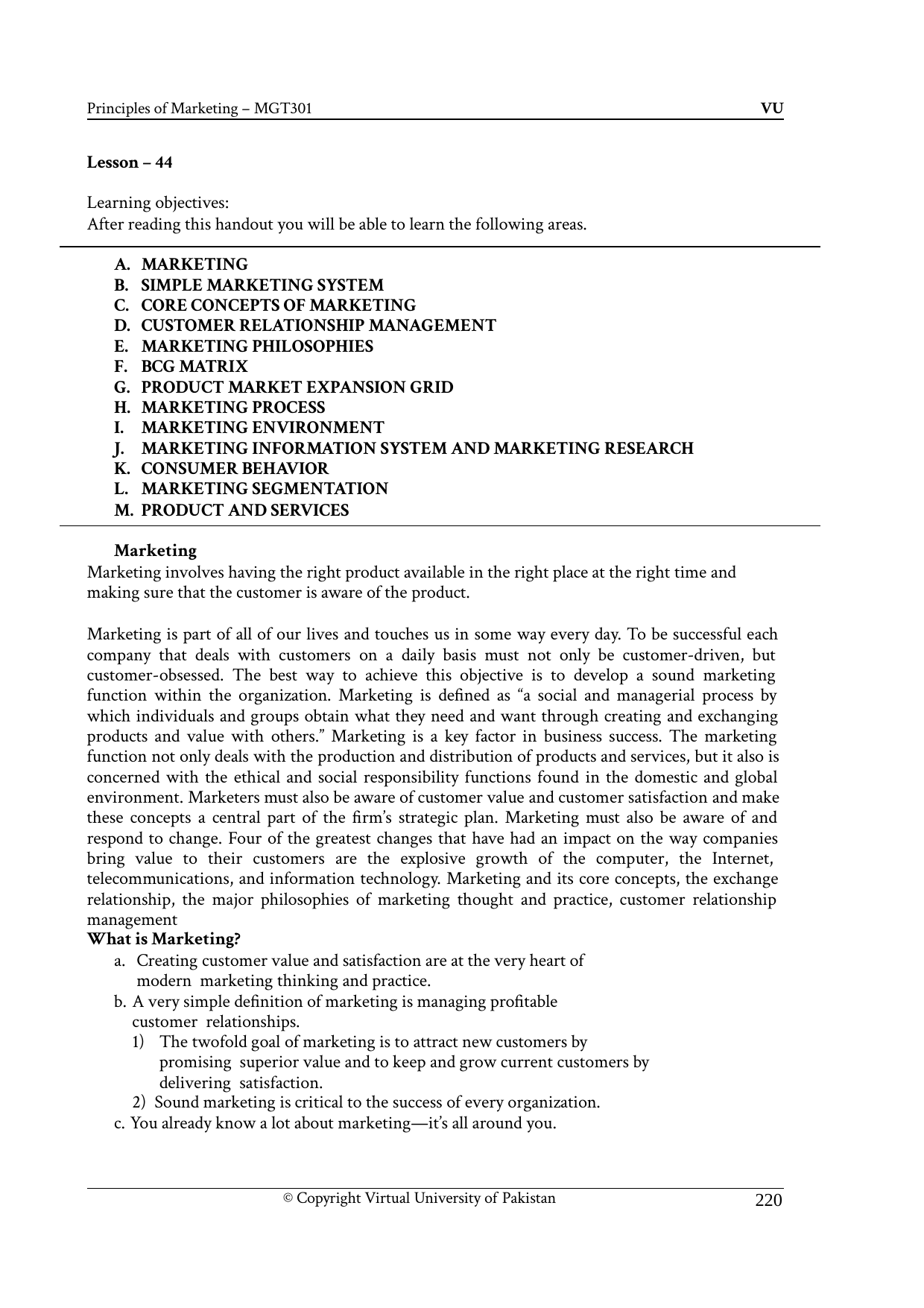

Principles of Marketing – MGT301
VU

Lesson – 44

Learning objectives:
After reading this handout you will be able to learn the following areas.

MARKETING
SIMPLE MARKETING SYSTEM
CORE CONCEPTS OF MARKETING
CUSTOMER RELATIONSHIP MANAGEMENT
MARKETING PHILOSOPHIES
BCG MATRIX
PRODUCT MARKET EXPANSION GRID
MARKETING PROCESS
MARKETING ENVIRONMENT
MARKETING INFORMATION SYSTEM AND MARKETING RESEARCH
CONSUMER BEHAVIOR
MARKETING SEGMENTATION
PRODUCT AND SERVICES

Marketing
Marketing involves having the right product available in the right place at the right time and  making sure that the customer is aware of the product.

Marketing is part of all of our lives and touches us in some way every day. To be successful each  company that deals with customers on a daily basis must not only be customer-driven, but  customer-obsessed. The best way to achieve this objective is to develop a sound marketing  function within the organization. Marketing is defined as “a social and managerial process by  which individuals and groups obtain what they need and want through creating and exchanging  products and value with others.” Marketing is a key factor in business success. The marketing  function not only deals with the production and distribution of products and services, but it also is  concerned with the ethical and social responsibility functions found in the domestic and global  environment. Marketers must also be aware of customer value and customer satisfaction and make  these concepts a central part of the firm’s strategic plan. Marketing must also be aware of and  respond to change. Four of the greatest changes that have had an impact on the way companies  bring value to their customers are the explosive growth of the computer, the Internet,  telecommunications, and information technology. Marketing and its core concepts, the exchange  relationship, the major philosophies of marketing thought and practice, customer relationship  management
What is Marketing?
Creating customer value and satisfaction are at the very heart of modern  marketing thinking and practice.
A very simple definition of marketing is managing profitable customer  relationships.
The twofold goal of marketing is to attract new customers by promising  superior value and to keep and grow current customers by delivering  satisfaction.
Sound marketing is critical to the success of every organization.
You already know a lot about marketing—it’s all around you.

© Copyright Virtual University of Pakistan
220